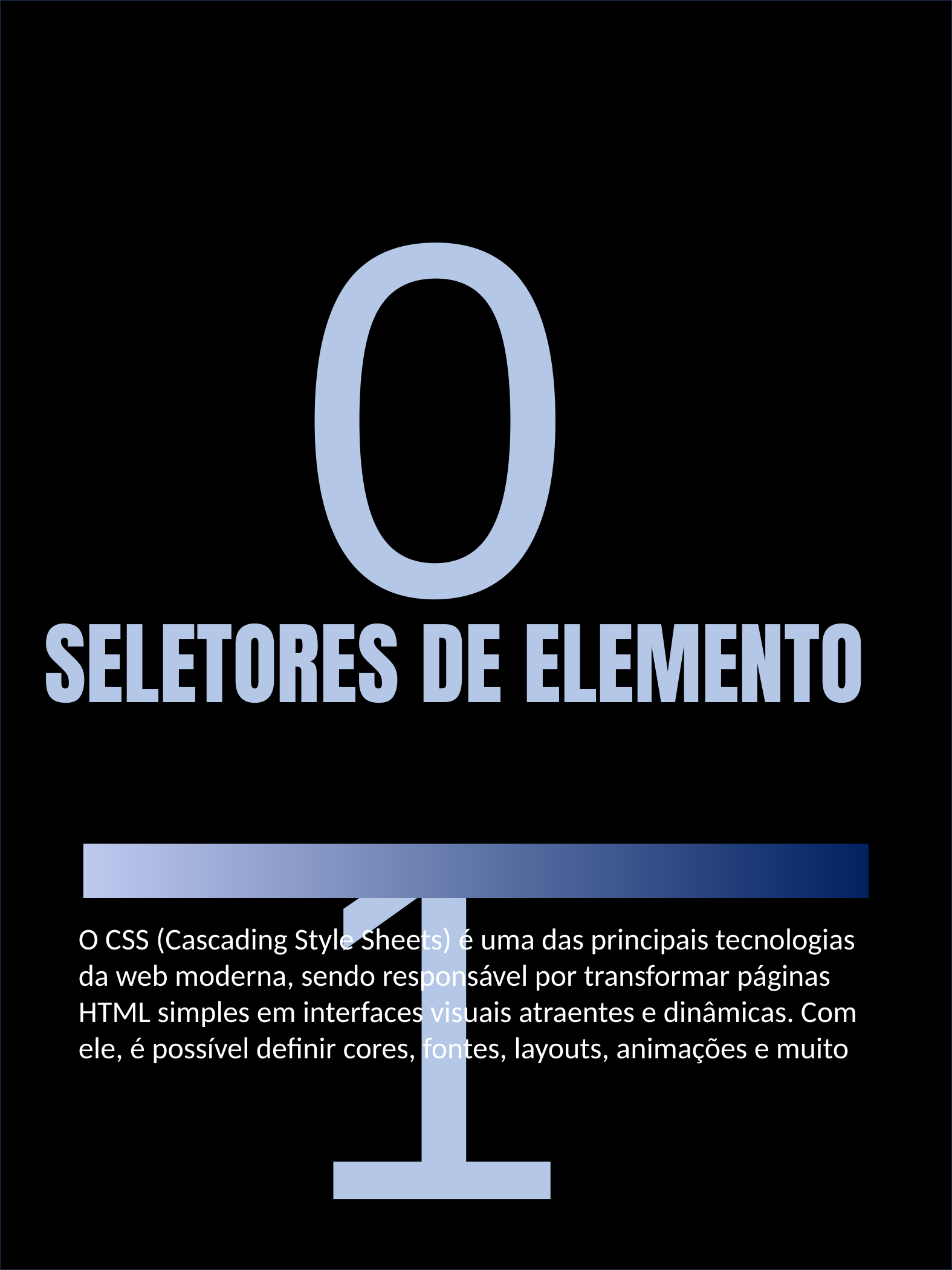

01
SELETORES DE ELEMENTO

O CSS (Cascading Style Sheets) é uma das principais tecnologias da web moderna, sendo responsável por transformar páginas HTML simples em interfaces visuais atraentes e dinâmicas. Com ele, é possível definir cores, fontes, layouts, animações e muito
3